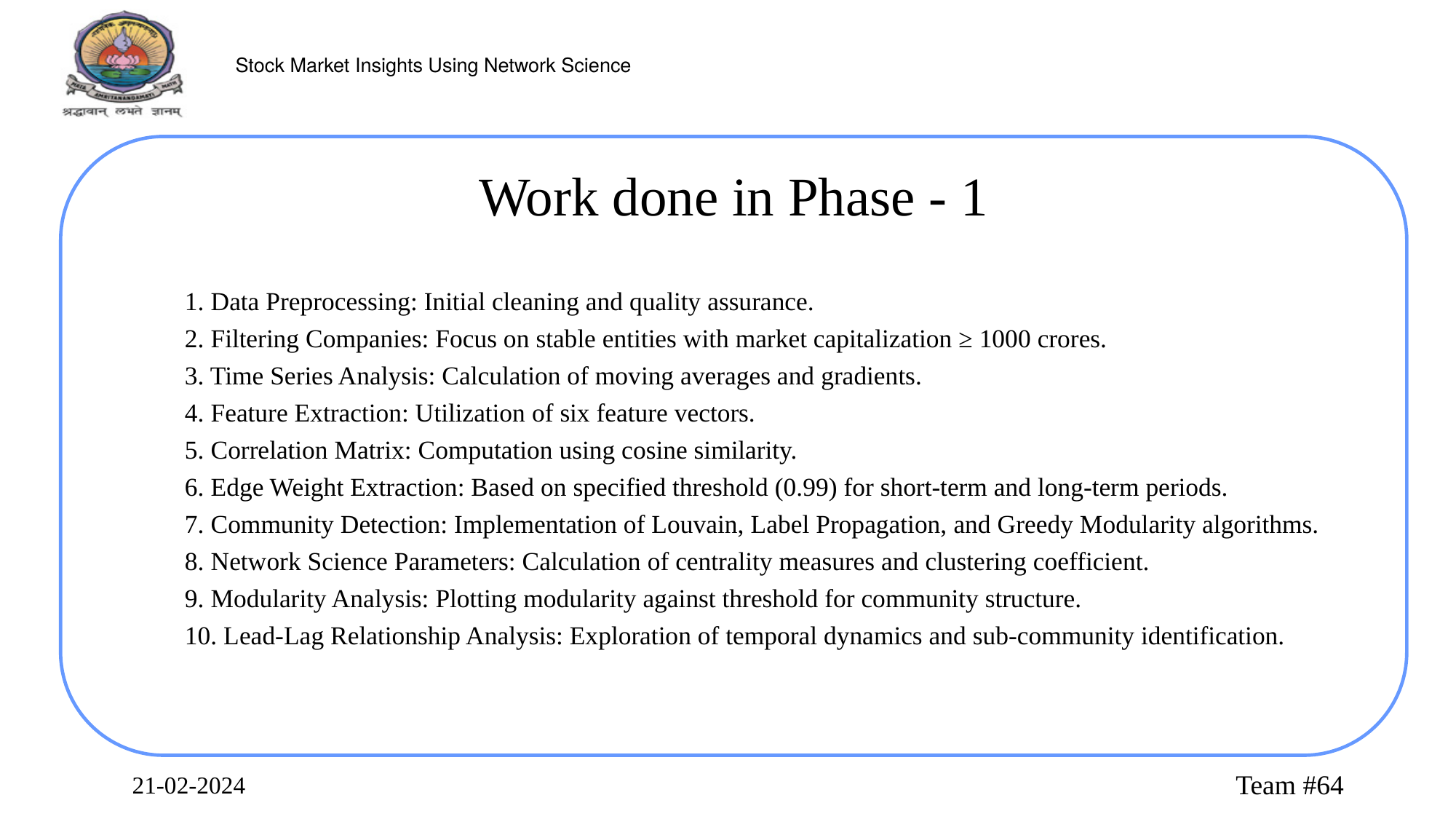

Work done in Phase - 1

1. Data Preprocessing: Initial cleaning and quality assurance.
2. Filtering Companies: Focus on stable entities with market capitalization ≥ 1000 crores.
3. Time Series Analysis: Calculation of moving averages and gradients.
4. Feature Extraction: Utilization of six feature vectors.
5. Correlation Matrix: Computation using cosine similarity.
6. Edge Weight Extraction: Based on specified threshold (0.99) for short-term and long-term periods.
7. Community Detection: Implementation of Louvain, Label Propagation, and Greedy Modularity algorithms.
8. Network Science Parameters: Calculation of centrality measures and clustering coefficient.
9. Modularity Analysis: Plotting modularity against threshold for community structure.
10. Lead-Lag Relationship Analysis: Exploration of temporal dynamics and sub-community identification.